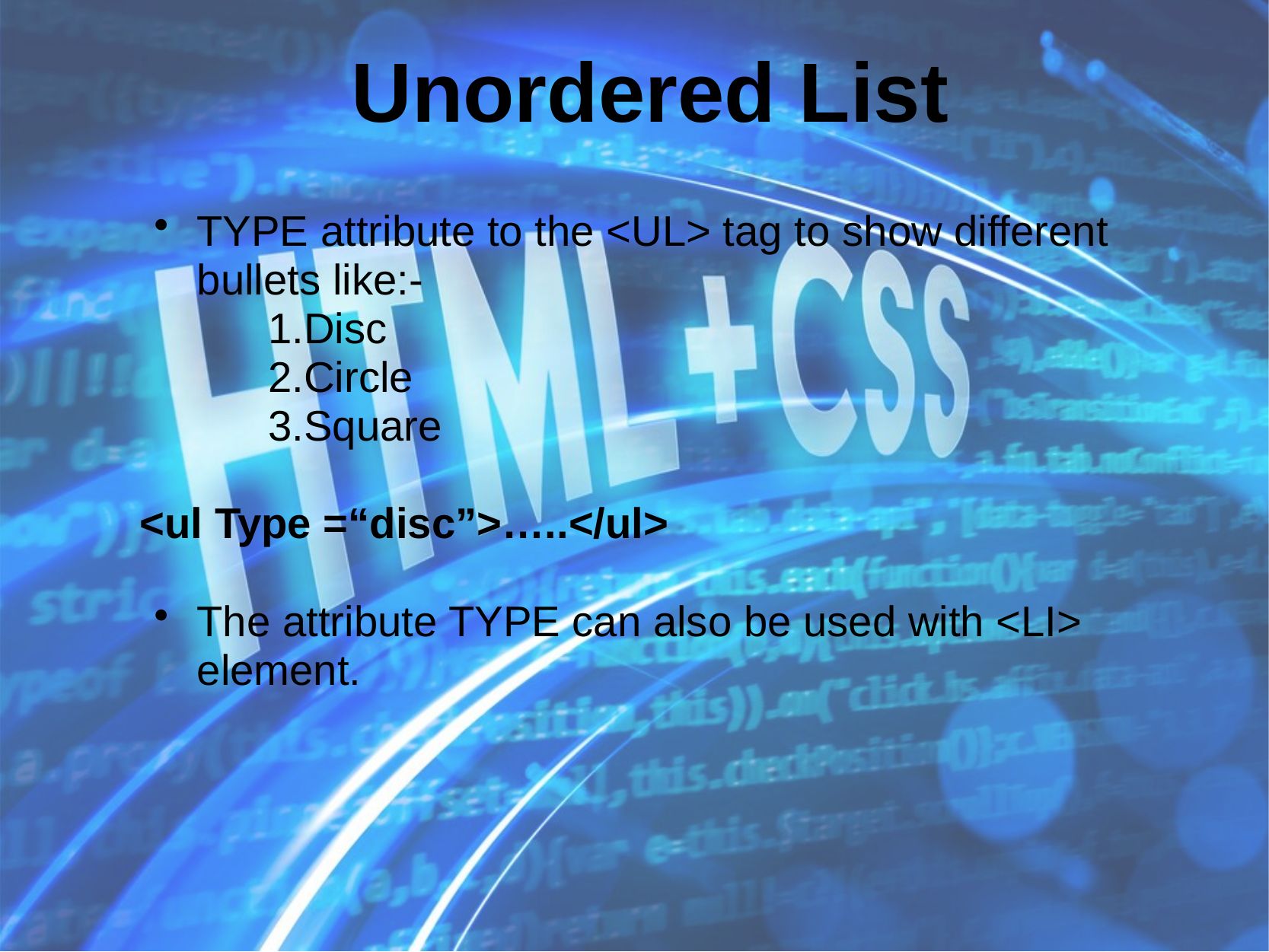

# Unordered List
TYPE attribute to the <UL> tag to show different bullets like:-
Disc
Circle
Square

<ul Type =“disc”>…..</ul>

The attribute TYPE can also be used with <LI> element.